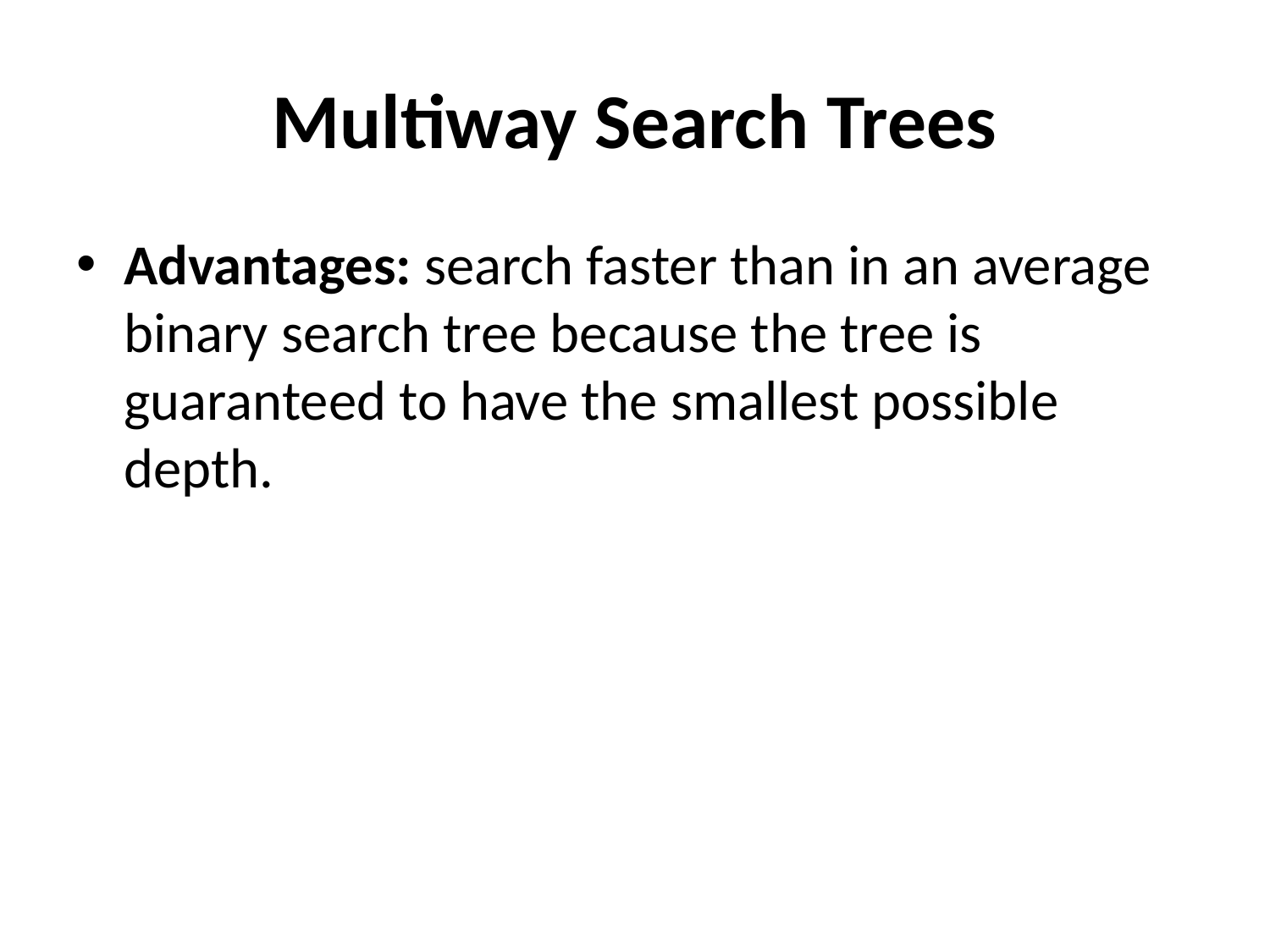

# Multiway Search Trees
Advantages: search faster than in an average binary search tree because the tree is guaranteed to have the smallest possible depth.